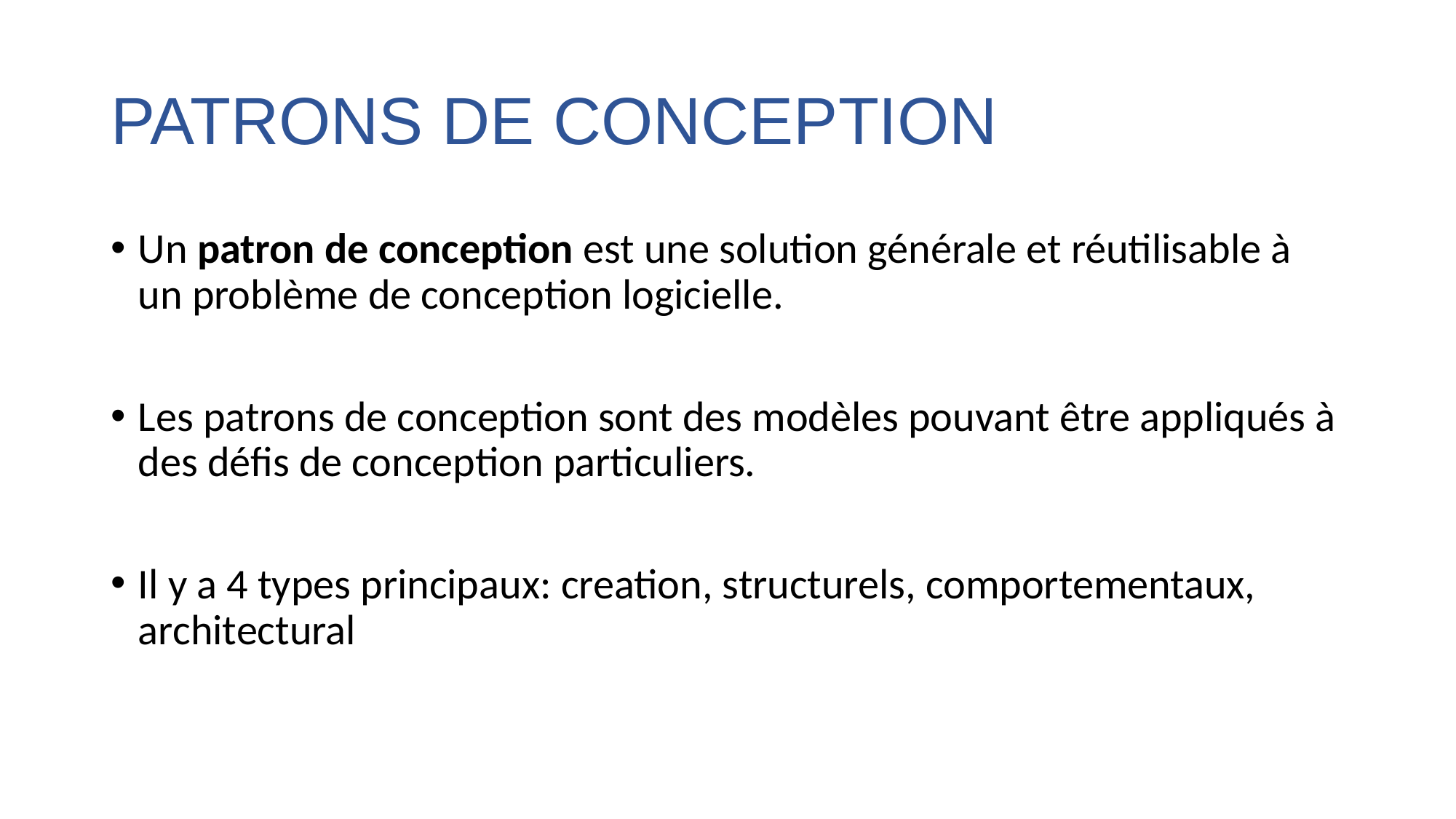

# PATRONS DE CONCEPTION
Un patron de conception est une solution générale et réutilisable à un problème de conception logicielle.

Les patrons de conception sont des modèles pouvant être appliqués à des défis de conception particuliers.

Il y a 4 types principaux: creation, structurels, comportementaux, architectural